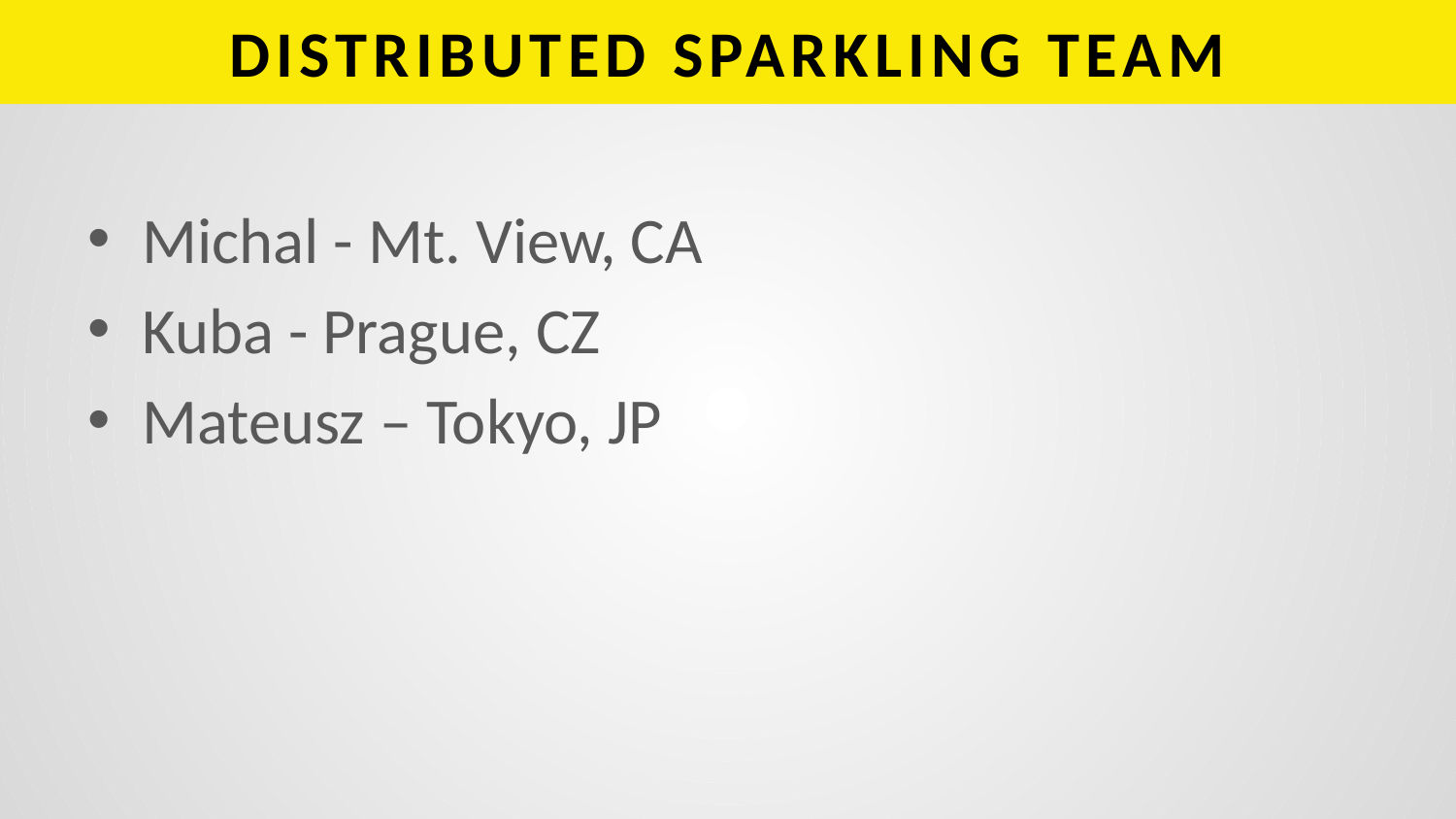

# DISTRIBUTED SPARKLING TEAM
Michal - Mt. View, CA
Kuba - Prague, CZ
Mateusz – Tokyo, JP